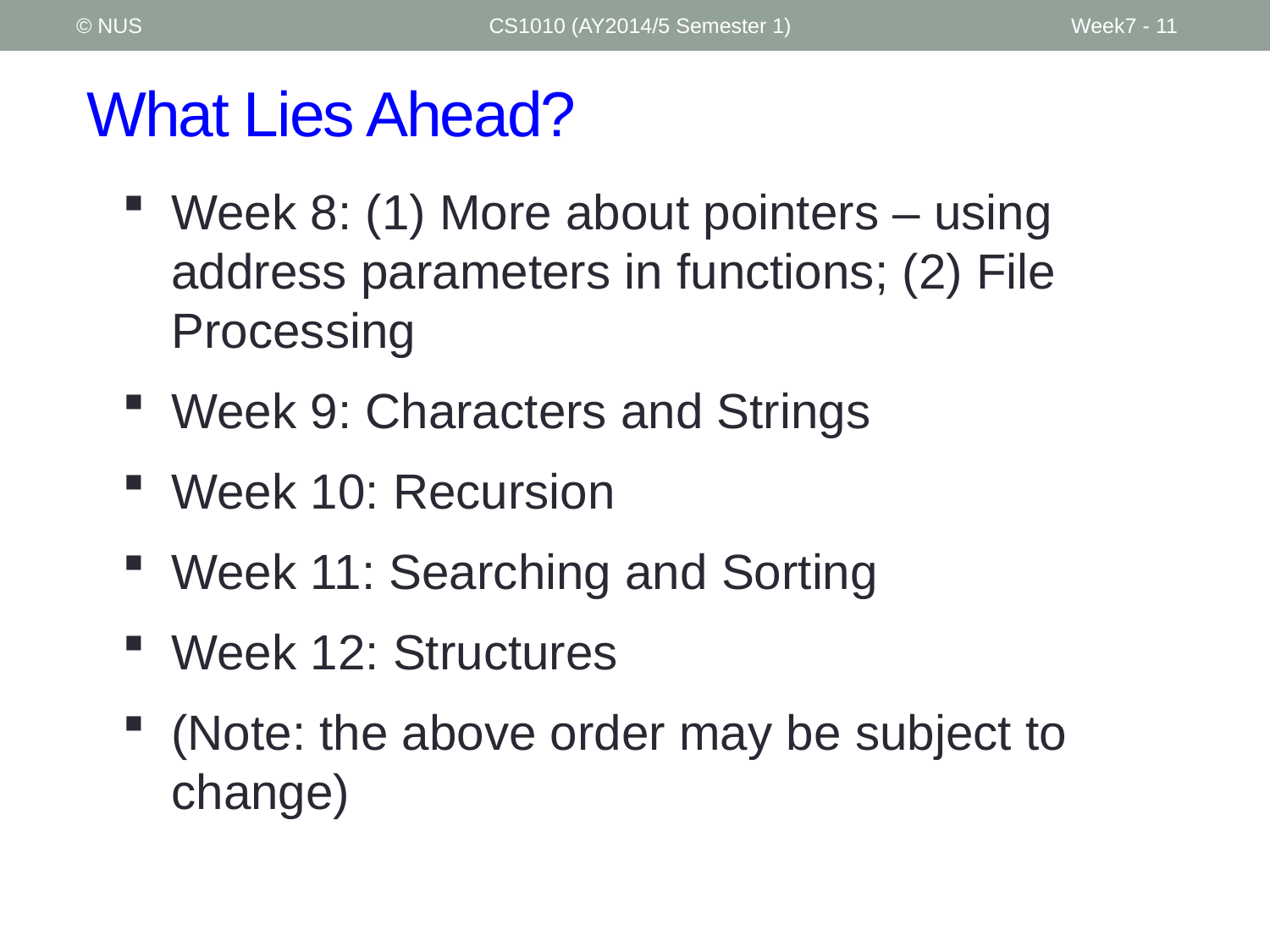

© NUS
CS1010 (AY2014/5 Semester 1)
Week7 - 11
# What Lies Ahead?
Week 8: (1) More about pointers – using address parameters in functions; (2) File Processing
Week 9: Characters and Strings
Week 10: Recursion
Week 11: Searching and Sorting
Week 12: Structures
(Note: the above order may be subject to change)